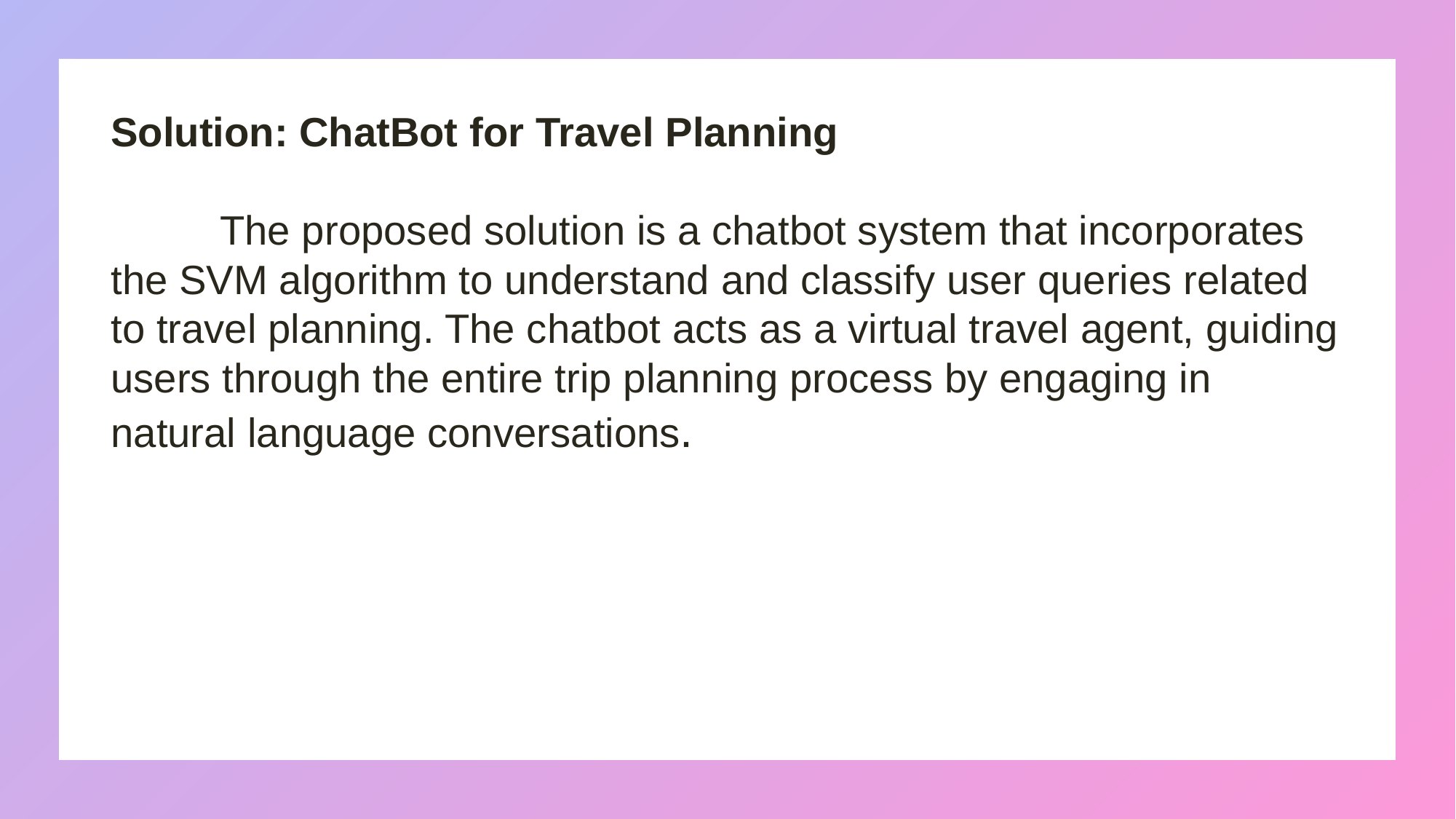

# Solution: ChatBot for Travel Planning The proposed solution is a chatbot system that incorporates the SVM algorithm to understand and classify user queries related to travel planning. The chatbot acts as a virtual travel agent, guiding users through the entire trip planning process by engaging in natural language conversations.